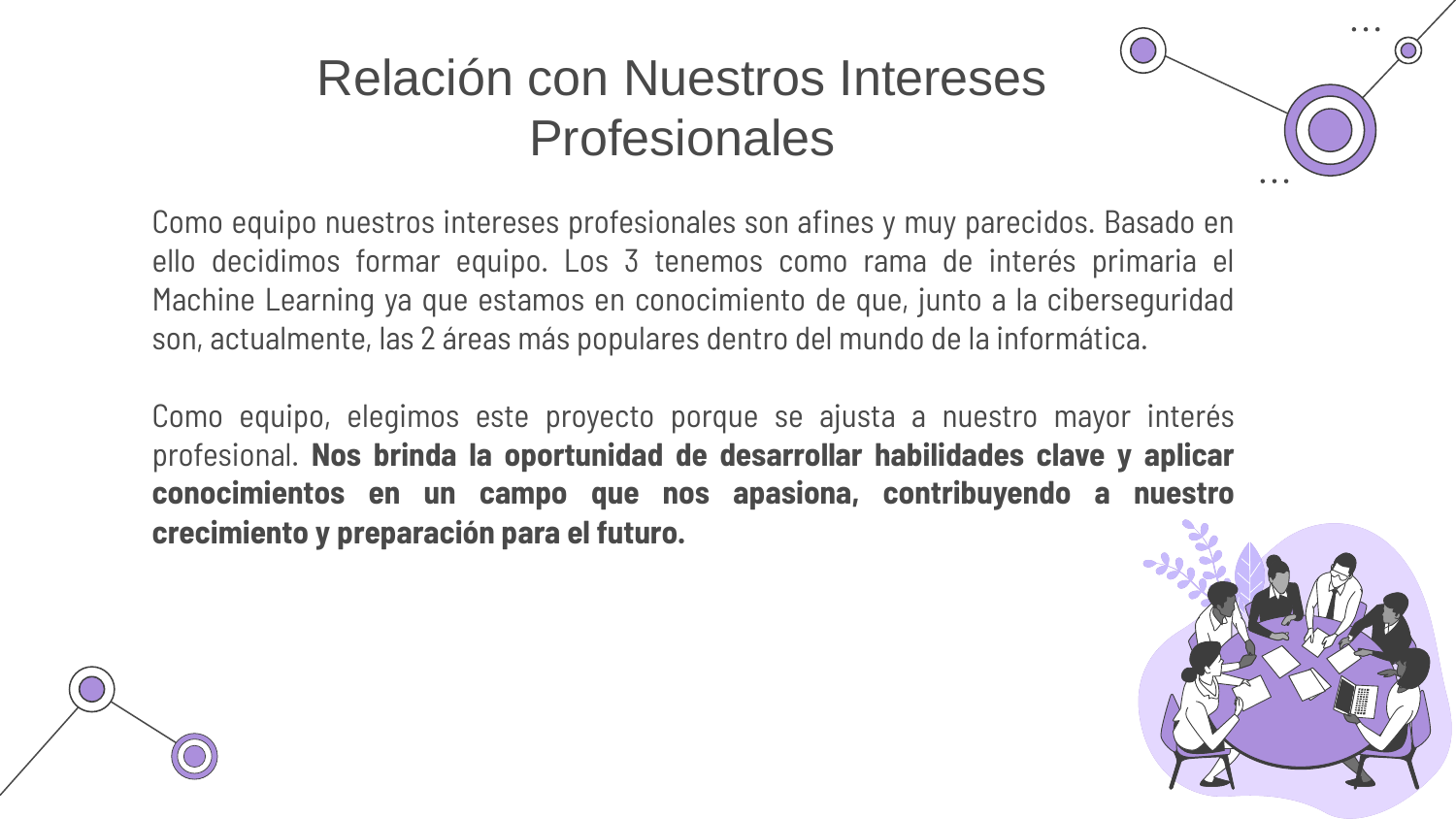

# Relación con Nuestros Intereses Profesionales
Como equipo nuestros intereses profesionales son afines y muy parecidos. Basado en ello decidimos formar equipo. Los 3 tenemos como rama de interés primaria el Machine Learning ya que estamos en conocimiento de que, junto a la ciberseguridad son, actualmente, las 2 áreas más populares dentro del mundo de la informática.

Como equipo, elegimos este proyecto porque se ajusta a nuestro mayor interés profesional. Nos brinda la oportunidad de desarrollar habilidades clave y aplicar conocimientos en un campo que nos apasiona, contribuyendo a nuestro crecimiento y preparación para el futuro.